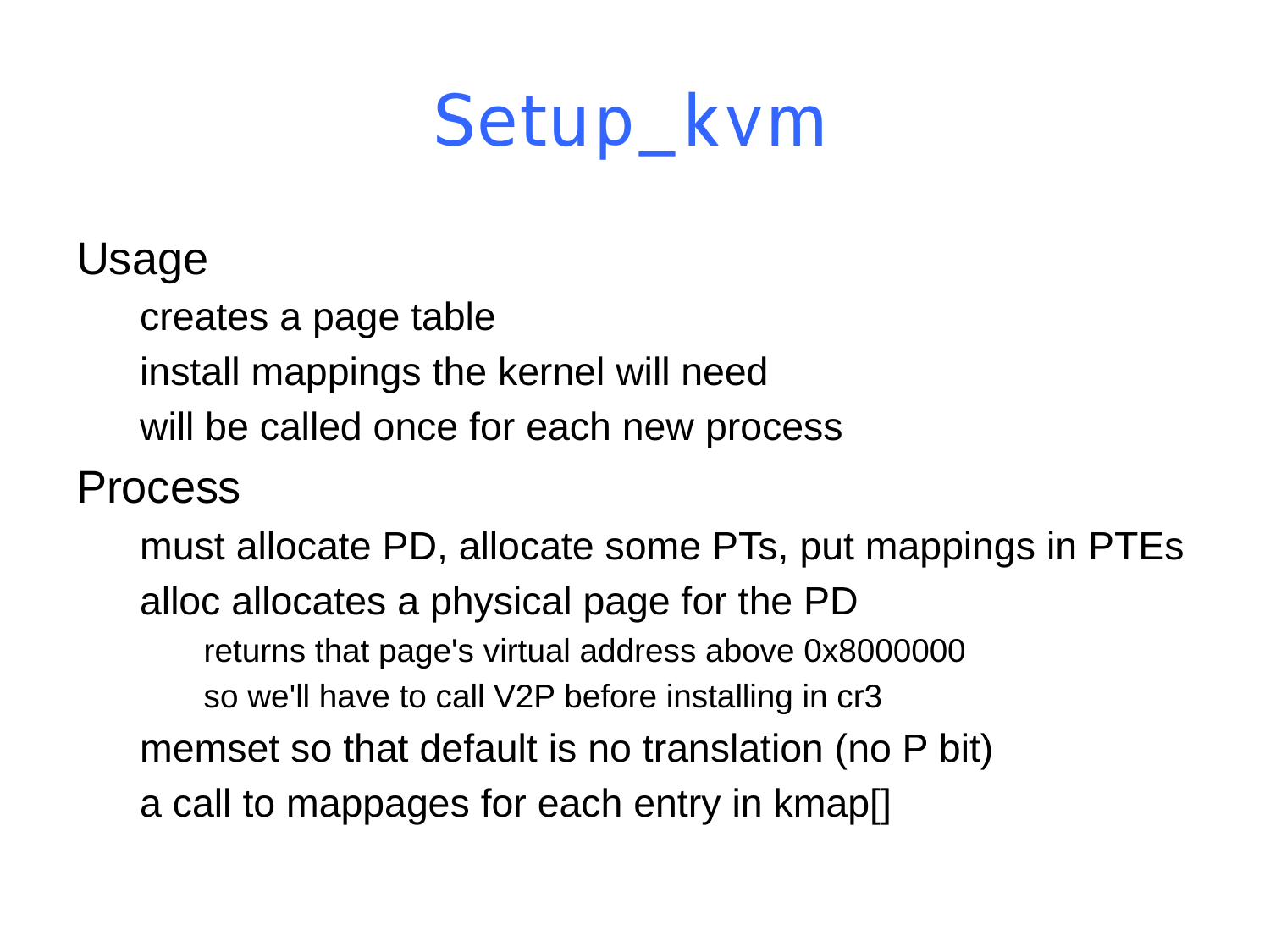

# Setup_kvm
Usage
creates a page table
install mappings the kernel will need
will be called once for each new process
Process
must allocate PD, allocate some PTs, put mappings in PTEs
alloc allocates a physical page for the PD
returns that page's virtual address above 0x8000000
so we'll have to call V2P before installing in cr3
memset so that default is no translation (no P bit)
a call to mappages for each entry in kmap[]